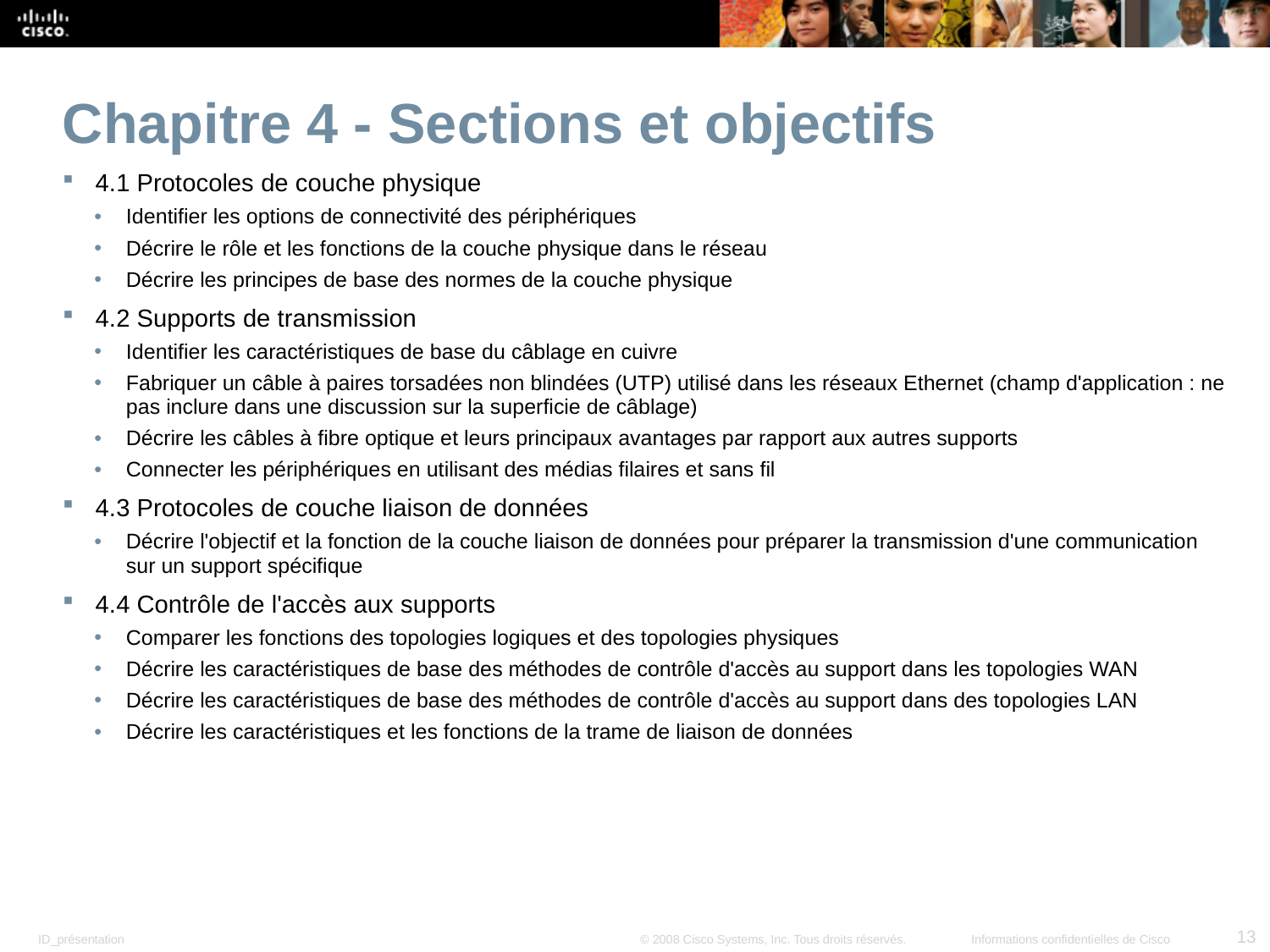

# Chapitre 4 - Sections et objectifs
4.1 Protocoles de couche physique
Identifier les options de connectivité des périphériques
Décrire le rôle et les fonctions de la couche physique dans le réseau
Décrire les principes de base des normes de la couche physique
4.2 Supports de transmission
Identifier les caractéristiques de base du câblage en cuivre
Fabriquer un câble à paires torsadées non blindées (UTP) utilisé dans les réseaux Ethernet (champ d'application : ne pas inclure dans une discussion sur la superficie de câblage)
Décrire les câbles à fibre optique et leurs principaux avantages par rapport aux autres supports
Connecter les périphériques en utilisant des médias filaires et sans fil
4.3 Protocoles de couche liaison de données
Décrire l'objectif et la fonction de la couche liaison de données pour préparer la transmission d'une communication sur un support spécifique
4.4 Contrôle de l'accès aux supports
Comparer les fonctions des topologies logiques et des topologies physiques
Décrire les caractéristiques de base des méthodes de contrôle d'accès au support dans les topologies WAN
Décrire les caractéristiques de base des méthodes de contrôle d'accès au support dans des topologies LAN
Décrire les caractéristiques et les fonctions de la trame de liaison de données